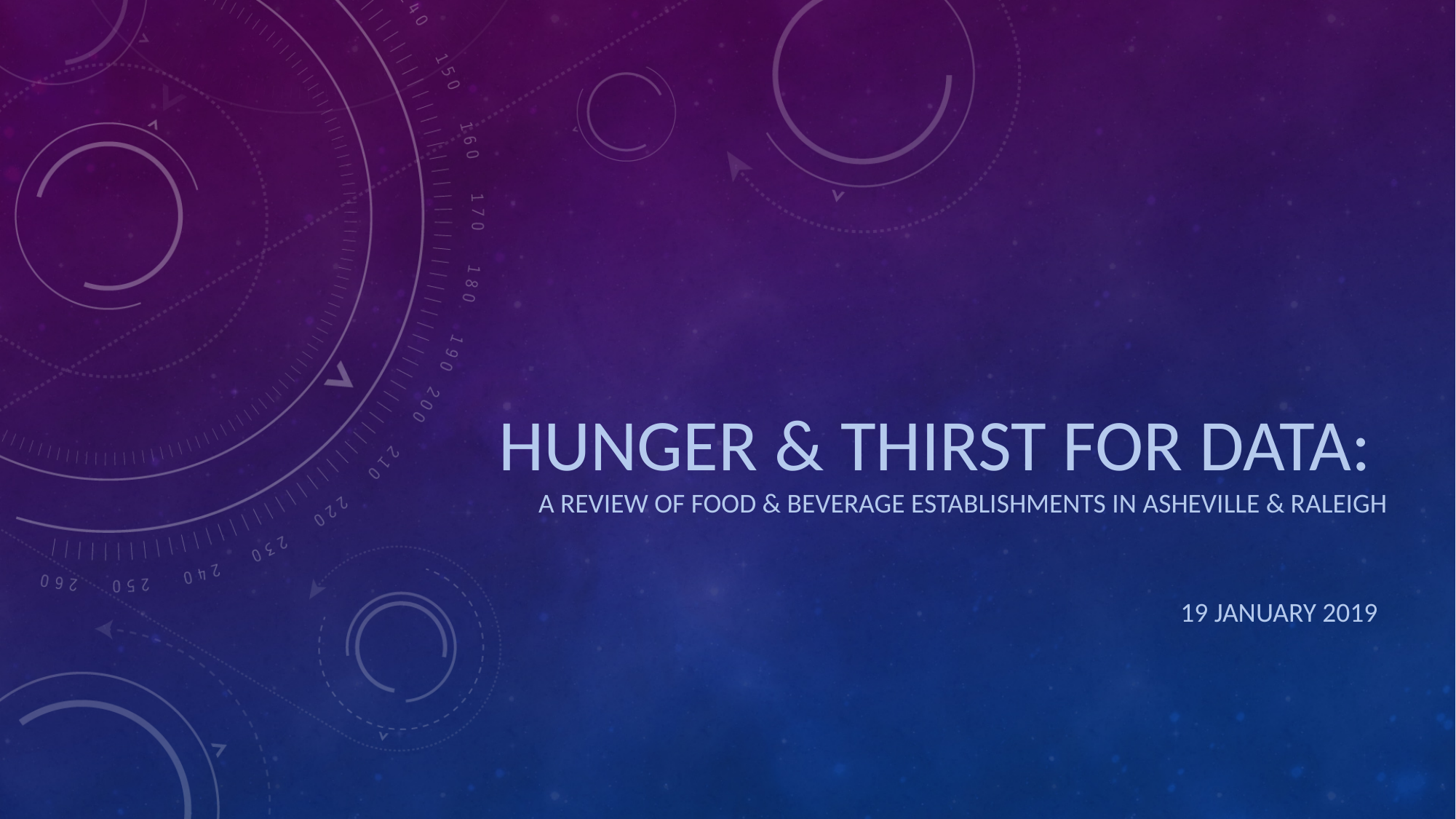

# hunger & thirst for data: A review of food & Beverage establishments in Asheville & Raleigh
19 January 2019